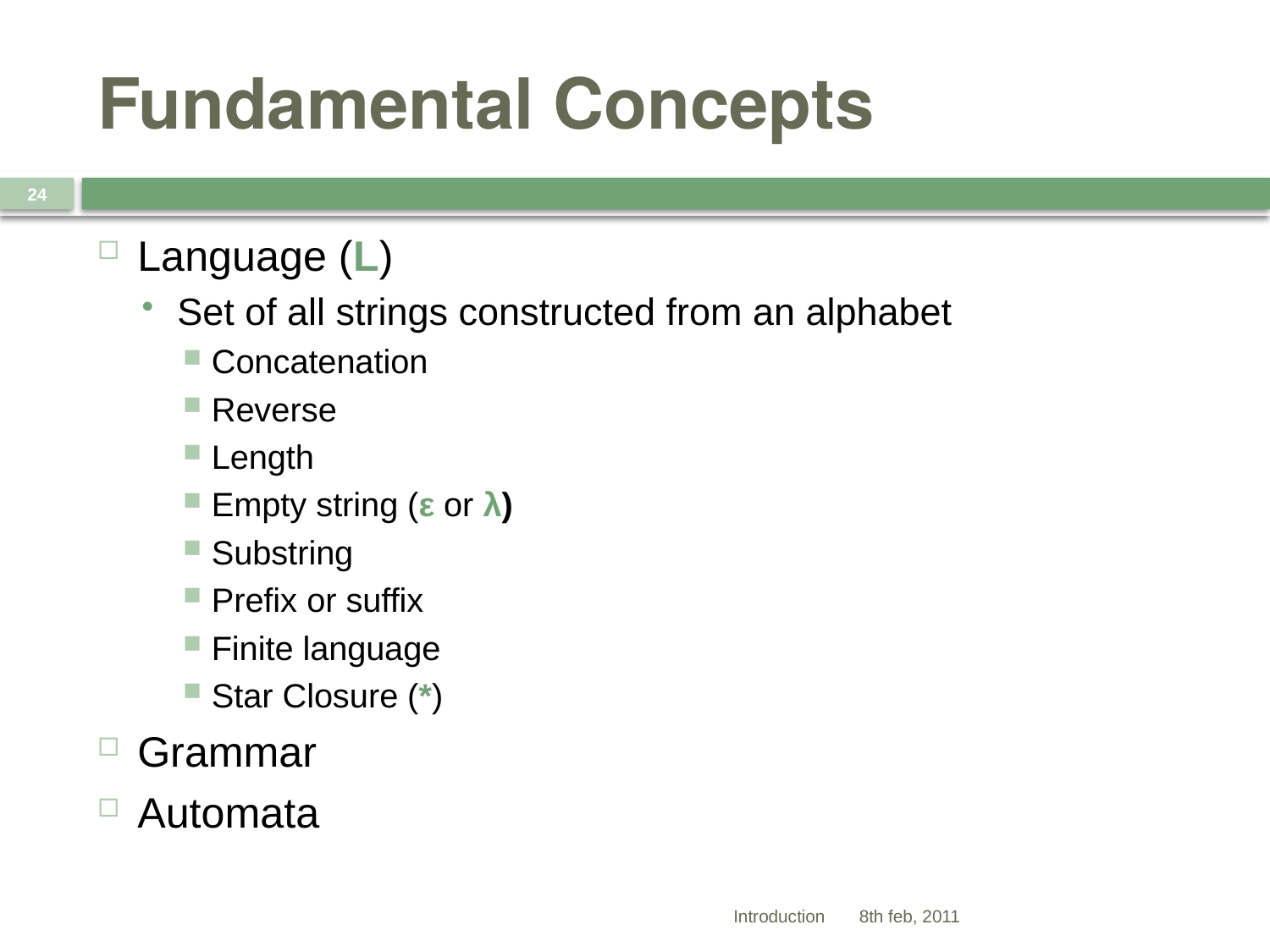

# Fundamental Concepts
24
Language (L)
Set of all strings constructed from an alphabet
Concatenation
Reverse
Length
Empty string (ε or λ)
Substring
Prefix or suffix
Finite language
Star Closure (*)
Grammar
Automata
Introduction
8th feb, 2011